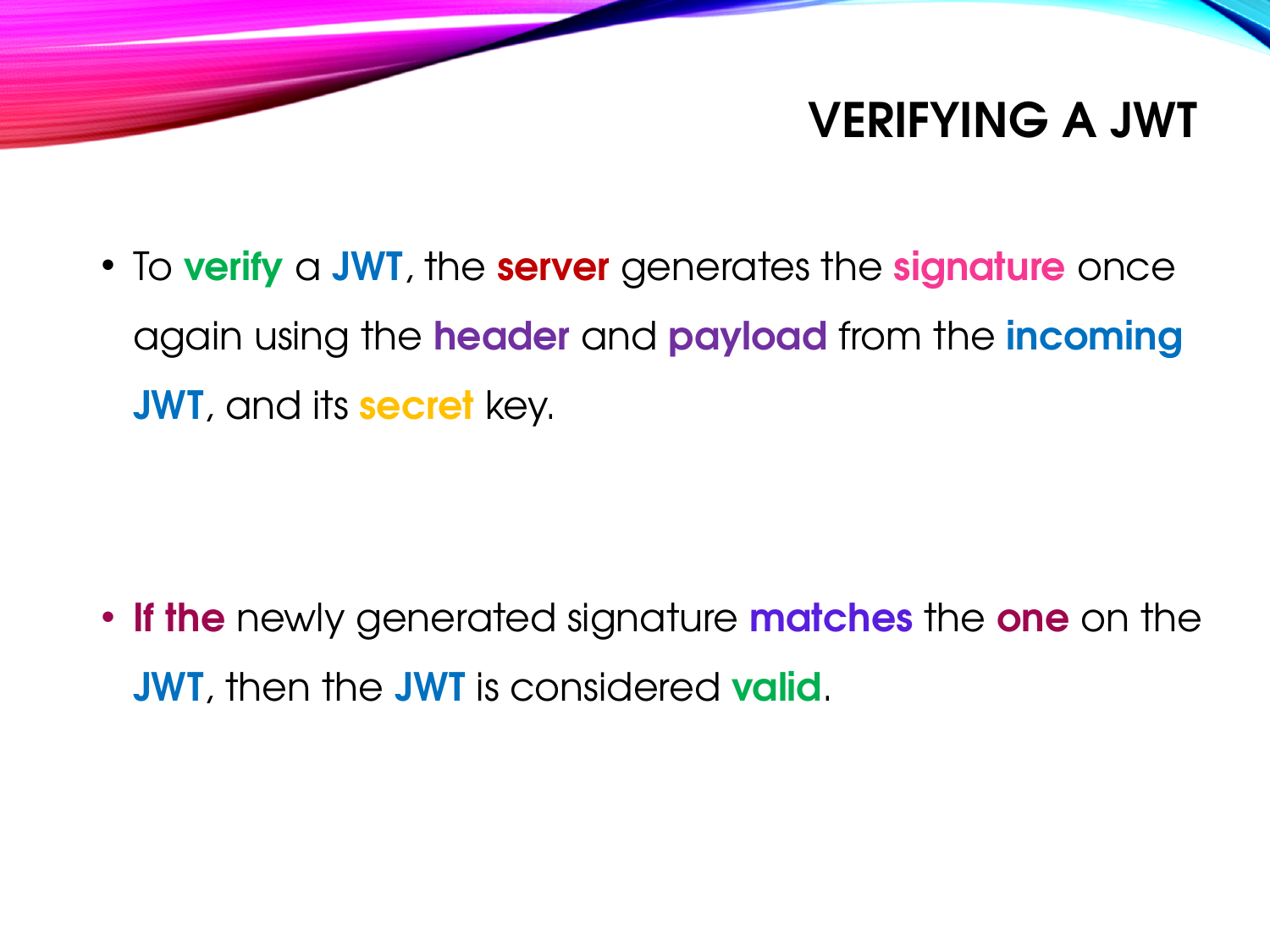

# Verifying a jwt
To verify a JWT, the server generates the signature once again using the header and payload from the incoming JWT, and its secret key.

If the newly generated signature matches the one on the JWT, then the JWT is considered valid.